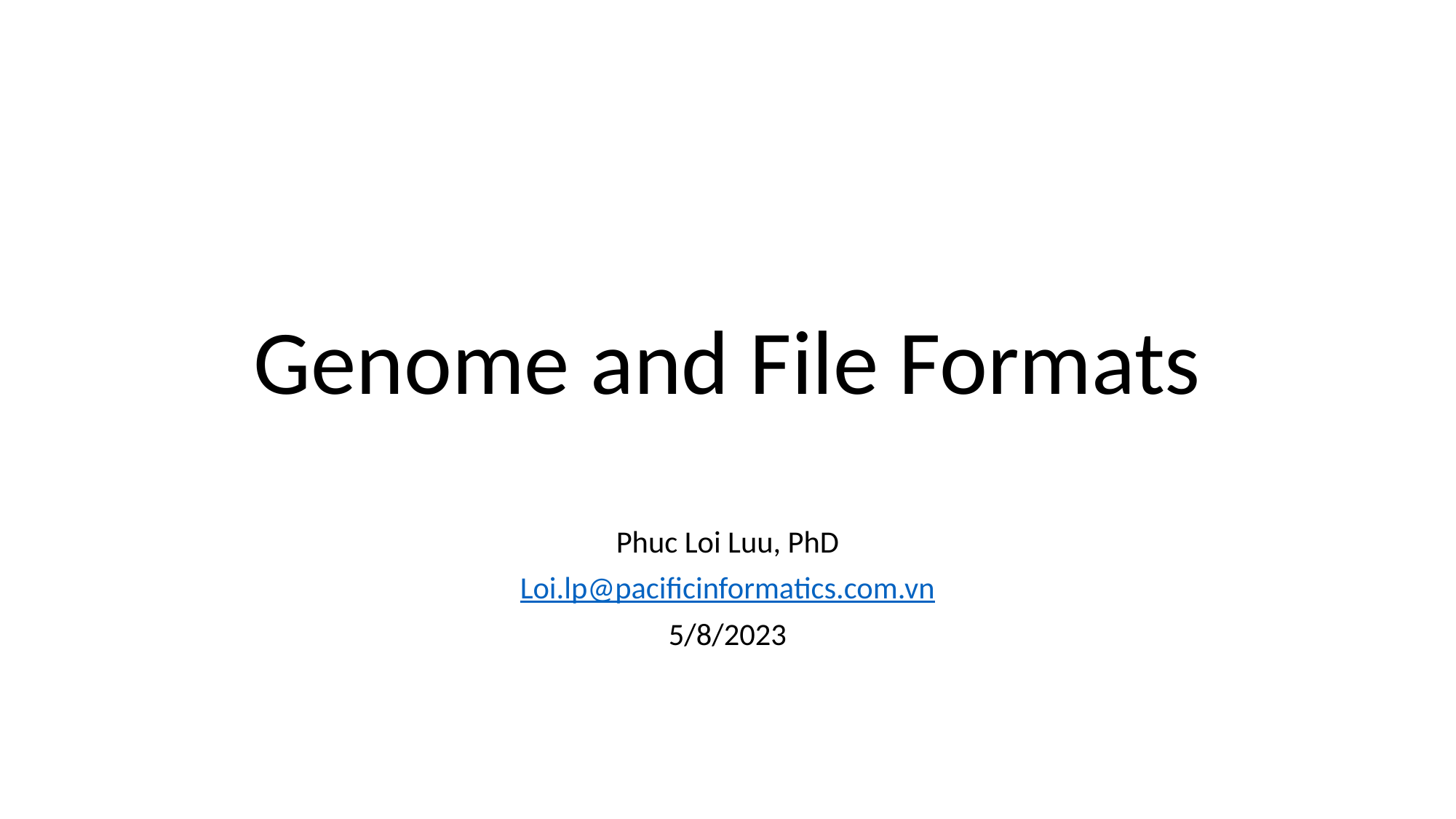

# Genome and File Formats
Phuc Loi Luu, PhD
Loi.lp@pacificinformatics.com.vn
5/8/2023